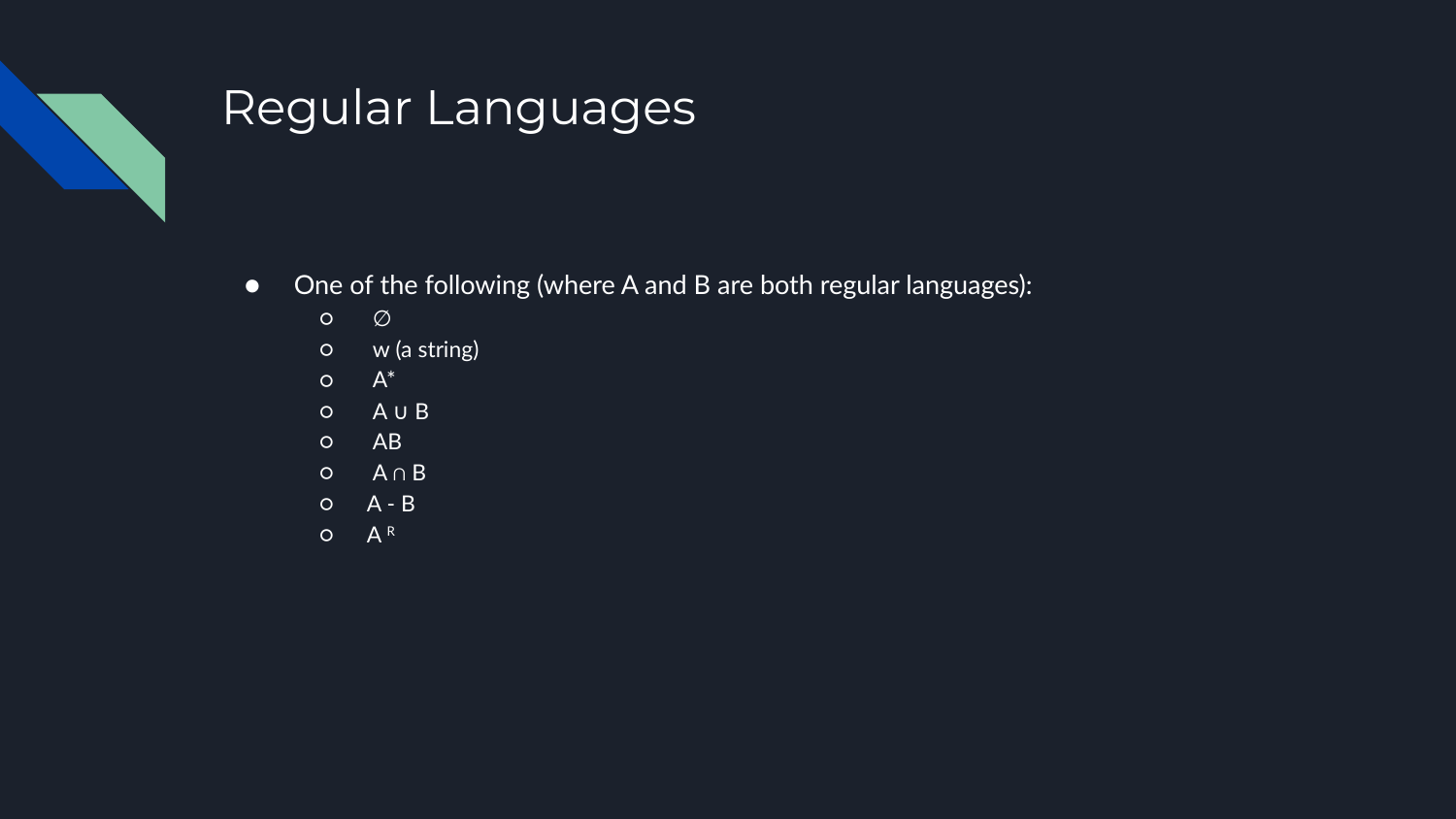

# Regular Languages
One of the following (where A and B are both regular languages):
 ∅
 w (a string)
 A*
 A ∪ B
 AB
 A ∩ B
A - B
A R